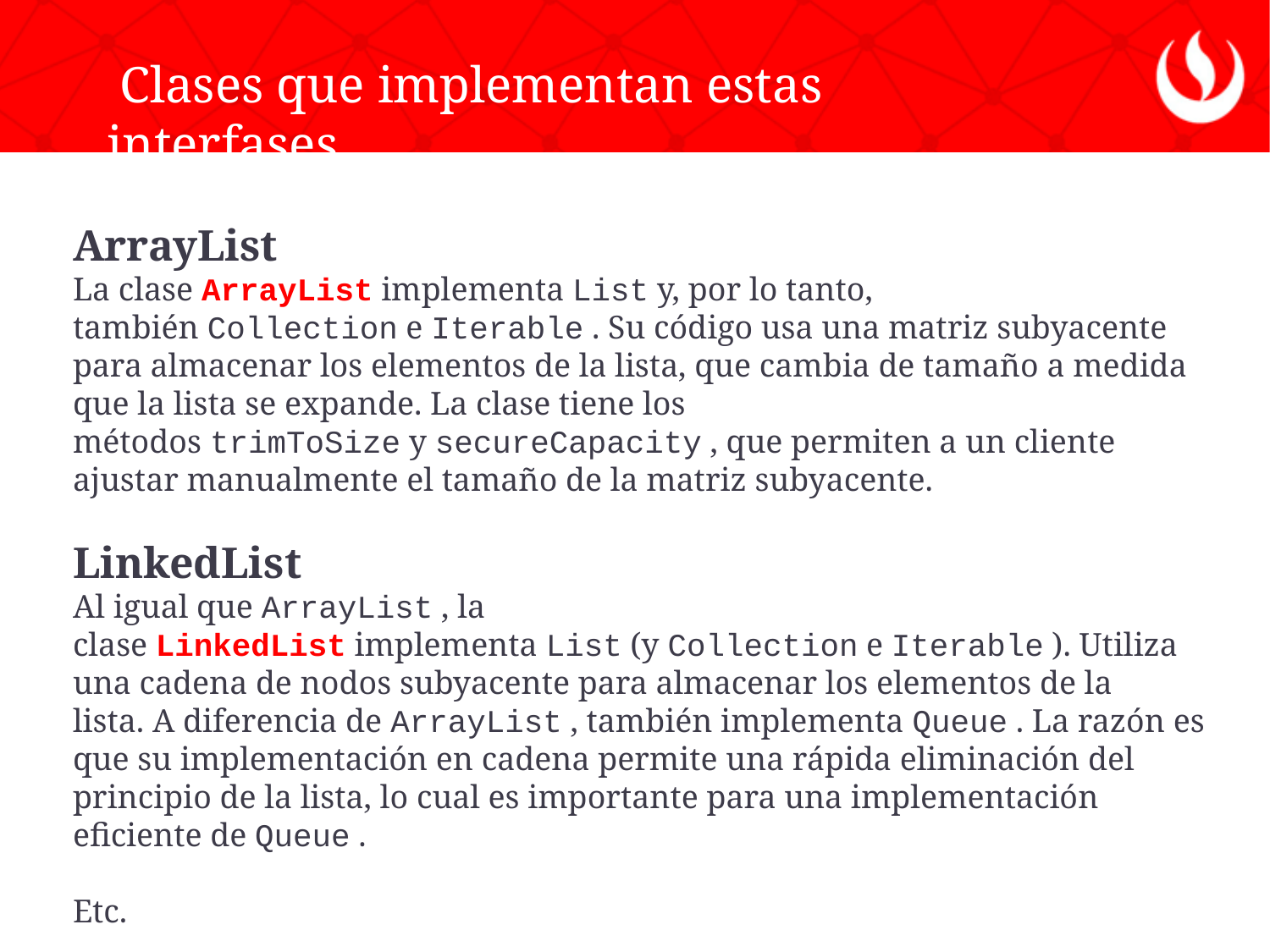

Clases que implementan estas interfases
ArrayList
La clase ArrayList implementa List y, por lo tanto, también Collection e Iterable . Su código usa una matriz subyacente para almacenar los elementos de la lista, que cambia de tamaño a medida que la lista se expande. La clase tiene los métodos trimToSize y secureCapacity , que permiten a un cliente ajustar manualmente el tamaño de la matriz subyacente.

LinkedList
Al igual que ArrayList , la clase LinkedList implementa List (y Collection e Iterable ). Utiliza una cadena de nodos subyacente para almacenar los elementos de la lista. A diferencia de ArrayList , también implementa Queue . La razón es que su implementación en cadena permite una rápida eliminación del principio de la lista, lo cual es importante para una implementación eficiente de Queue .

Etc.